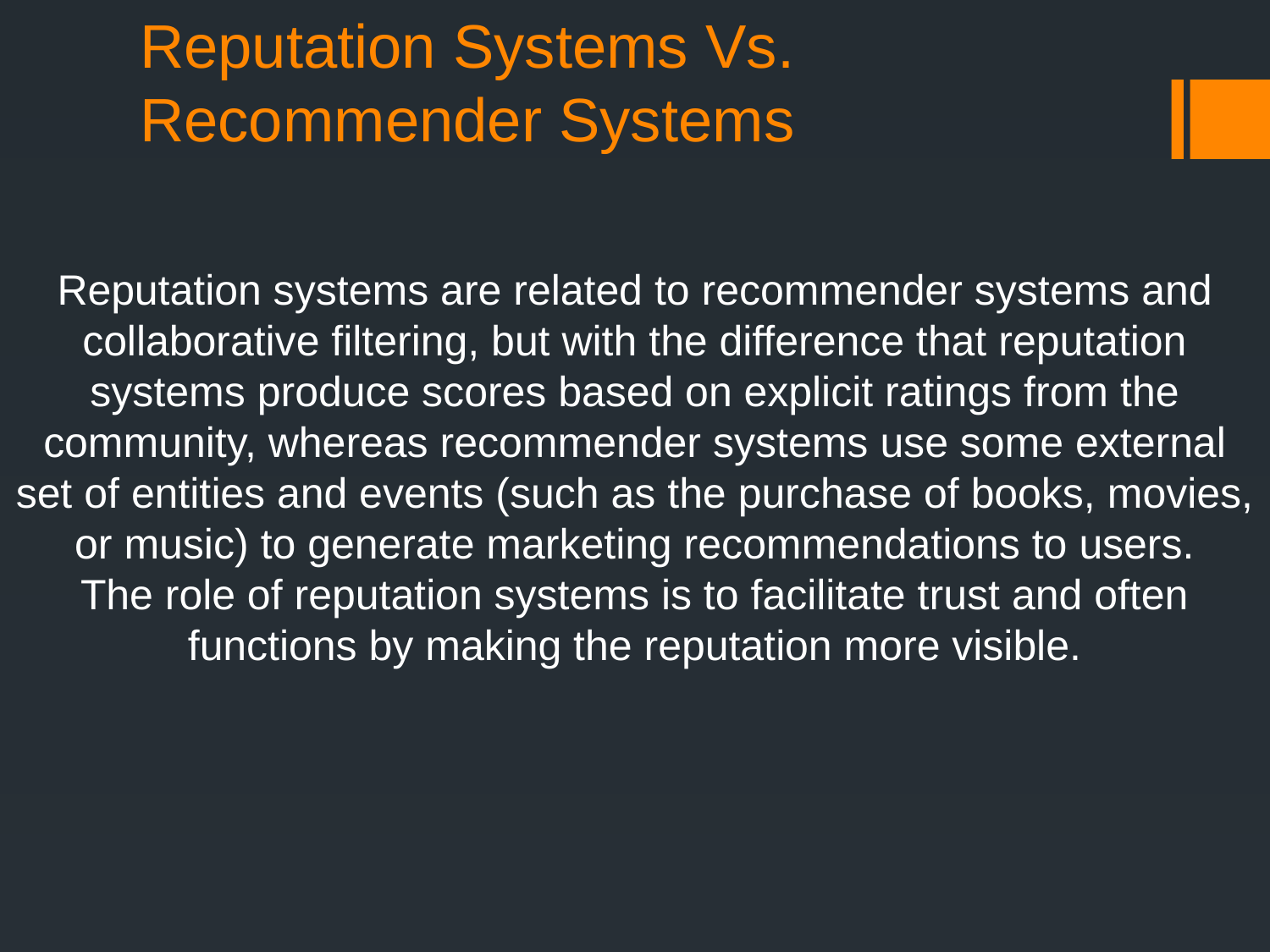

# Reputation Systems Vs. Recommender Systems
Reputation systems are related to recommender systems and collaborative filtering, but with the difference that reputation systems produce scores based on explicit ratings from the community, whereas recommender systems use some external set of entities and events (such as the purchase of books, movies, or music) to generate marketing recommendations to users.
The role of reputation systems is to facilitate trust and often functions by making the reputation more visible.